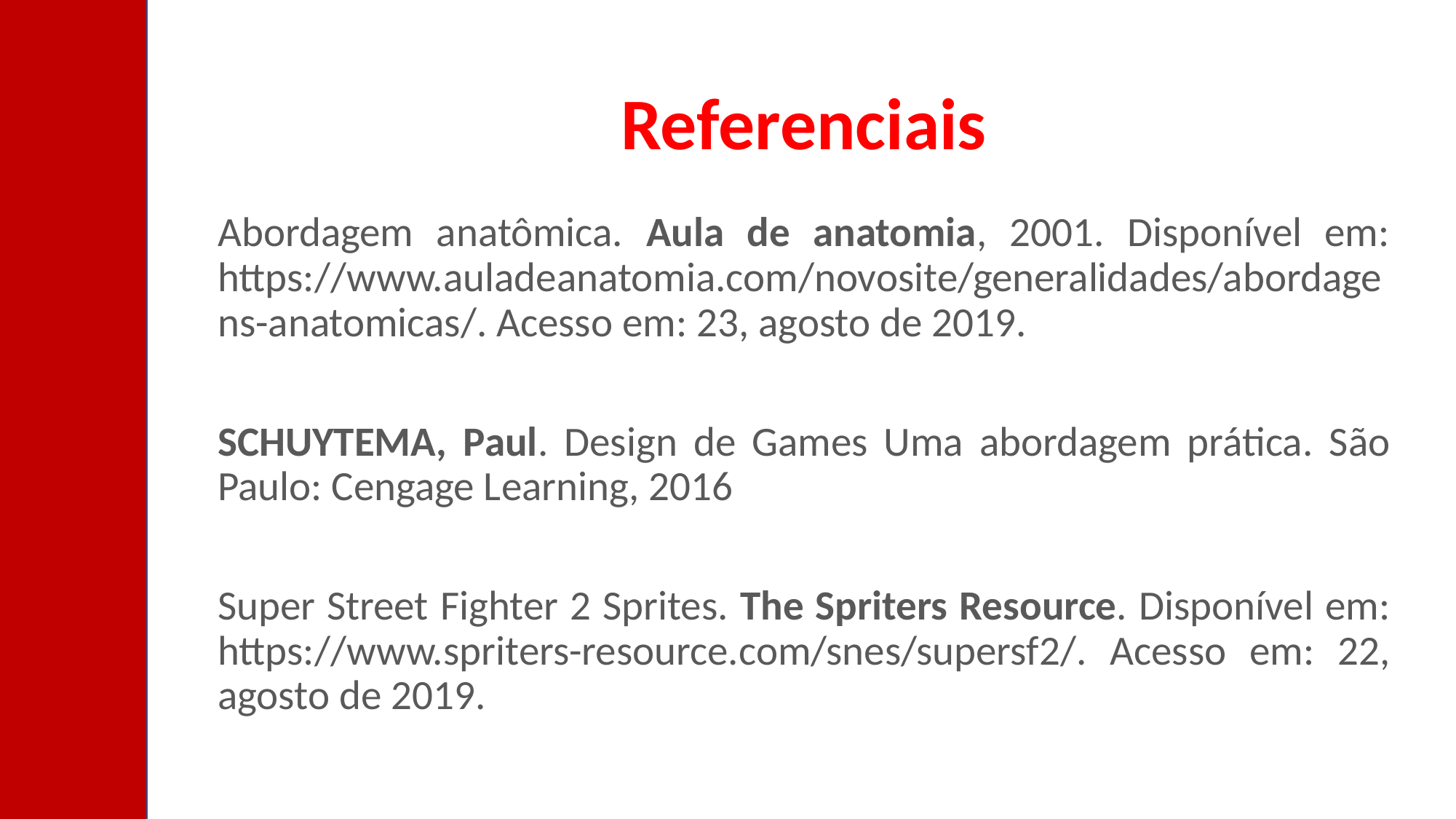

# Referenciais
Abordagem anatômica. Aula de anatomia, 2001. Disponível em: https://www.auladeanatomia.com/novosite/generalidades/abordagens-anatomicas/. Acesso em: 23, agosto de 2019.

SCHUYTEMA, Paul. Design de Games Uma abordagem prática. São Paulo: Cengage Learning, 2016

Super Street Fighter 2 Sprites. The Spriters Resource. Disponível em: https://www.spriters-resource.com/snes/supersf2/. Acesso em: 22, agosto de 2019.